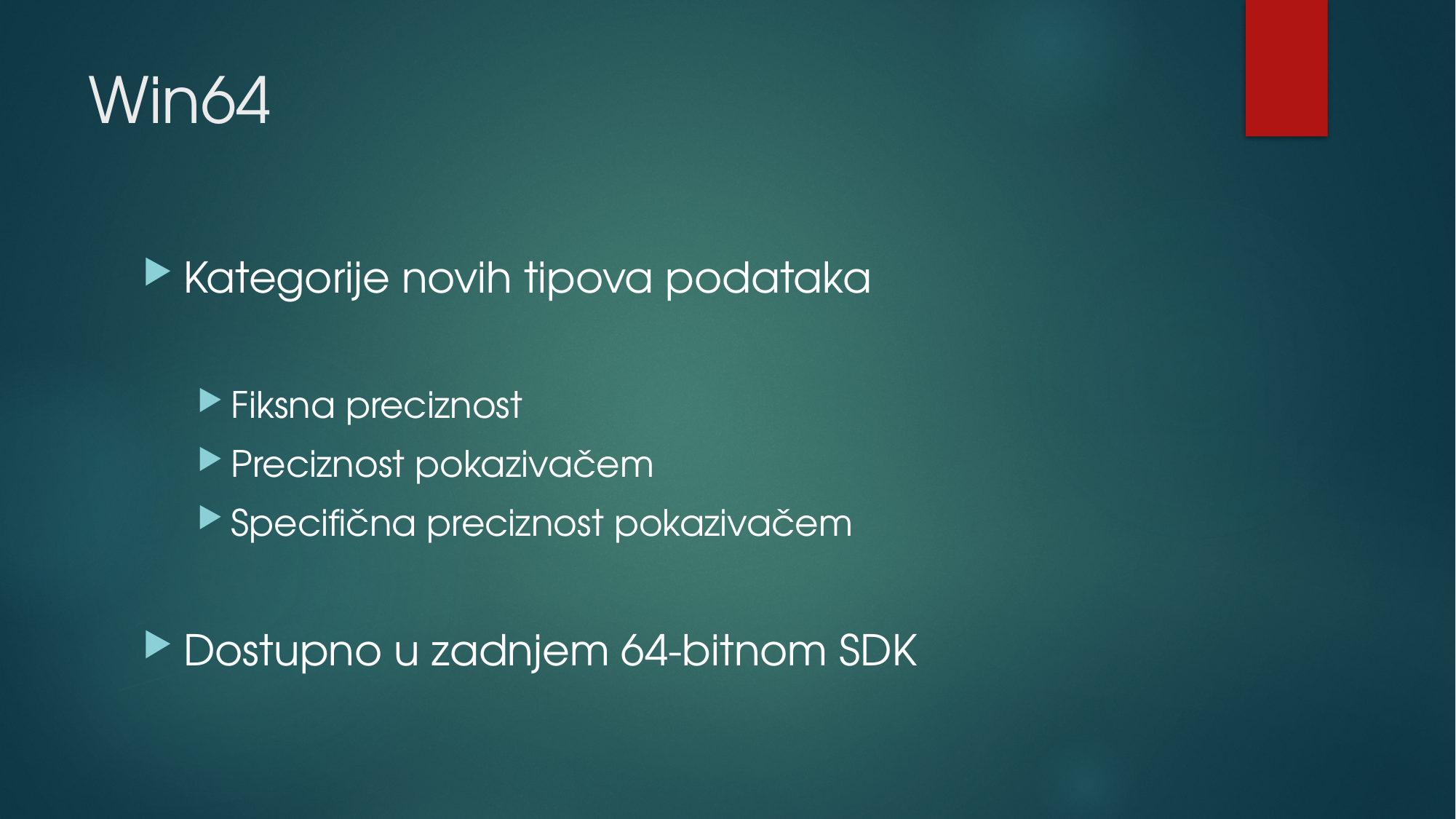

# Win64
Kategorije novih tipova podataka

Fiksna preciznost
Preciznost pokazivačem
Specifična preciznost pokazivačem

Dostupno u zadnjem 64-bitnom SDK